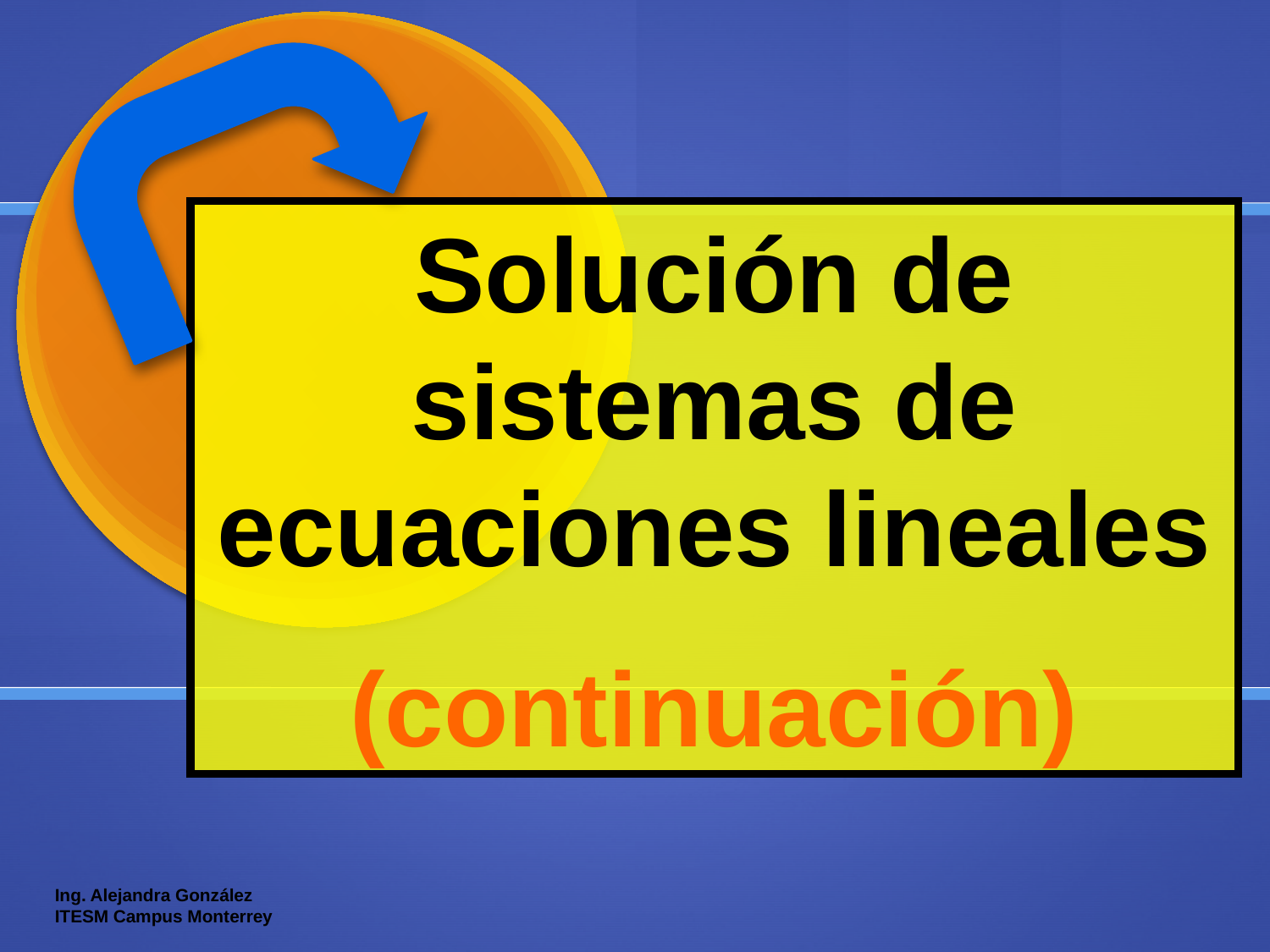

Solución de sistemas de ecuaciones lineales
(continuación)
Ing. Alejandra González
ITESM Campus Monterrey